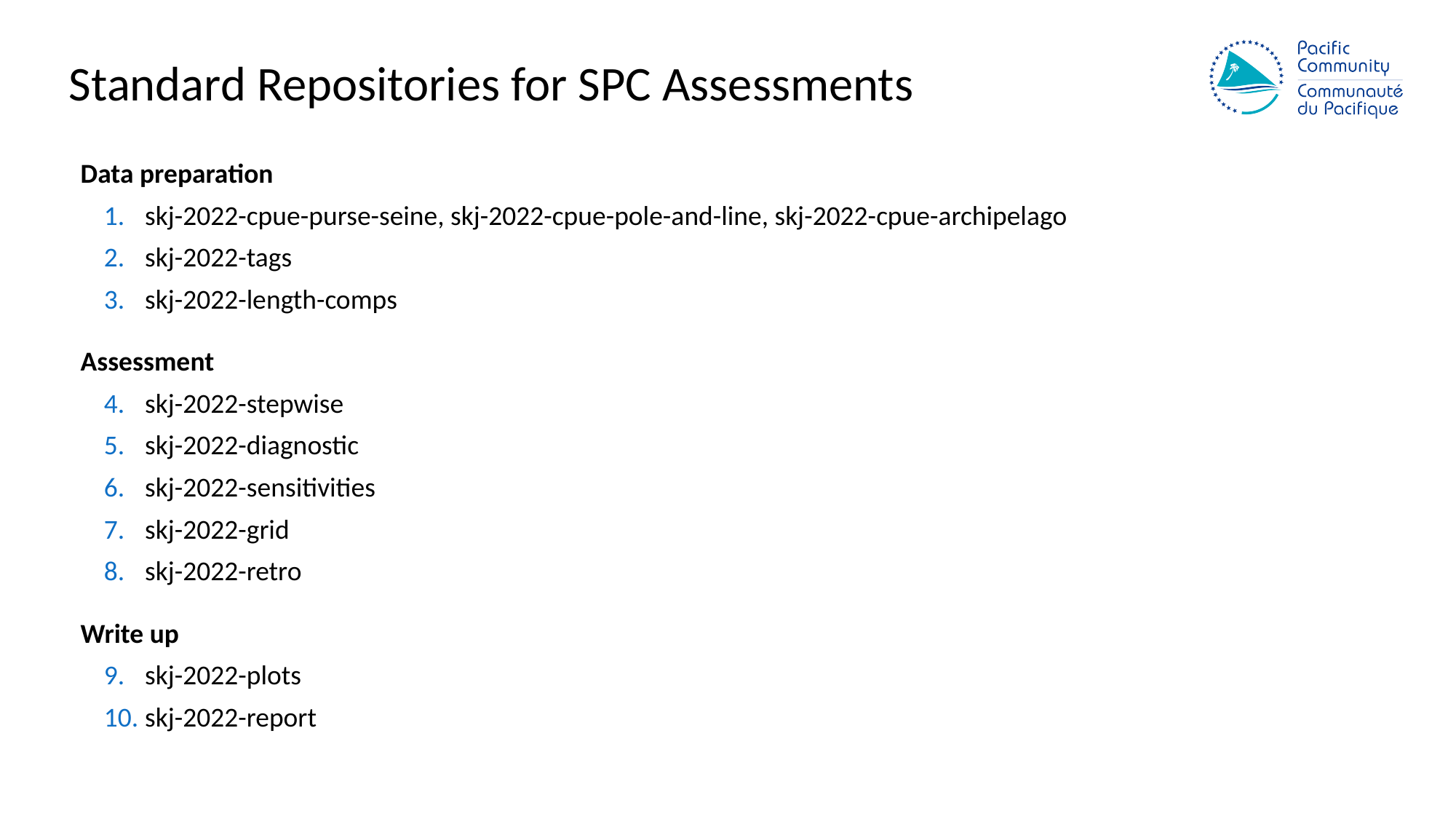

# Standard Repositories for SPC Assessments
Data preparation
skj-2022-cpue-purse-seine, skj-2022-cpue-pole-and-line, skj-2022-cpue-archipelago
skj-2022-tags
skj-2022-length-comps
Assessment
skj-2022-stepwise
skj-2022-diagnostic
skj-2022-sensitivities
skj-2022-grid
skj-2022-retro
Write up
skj-2022-plots
skj-2022-report